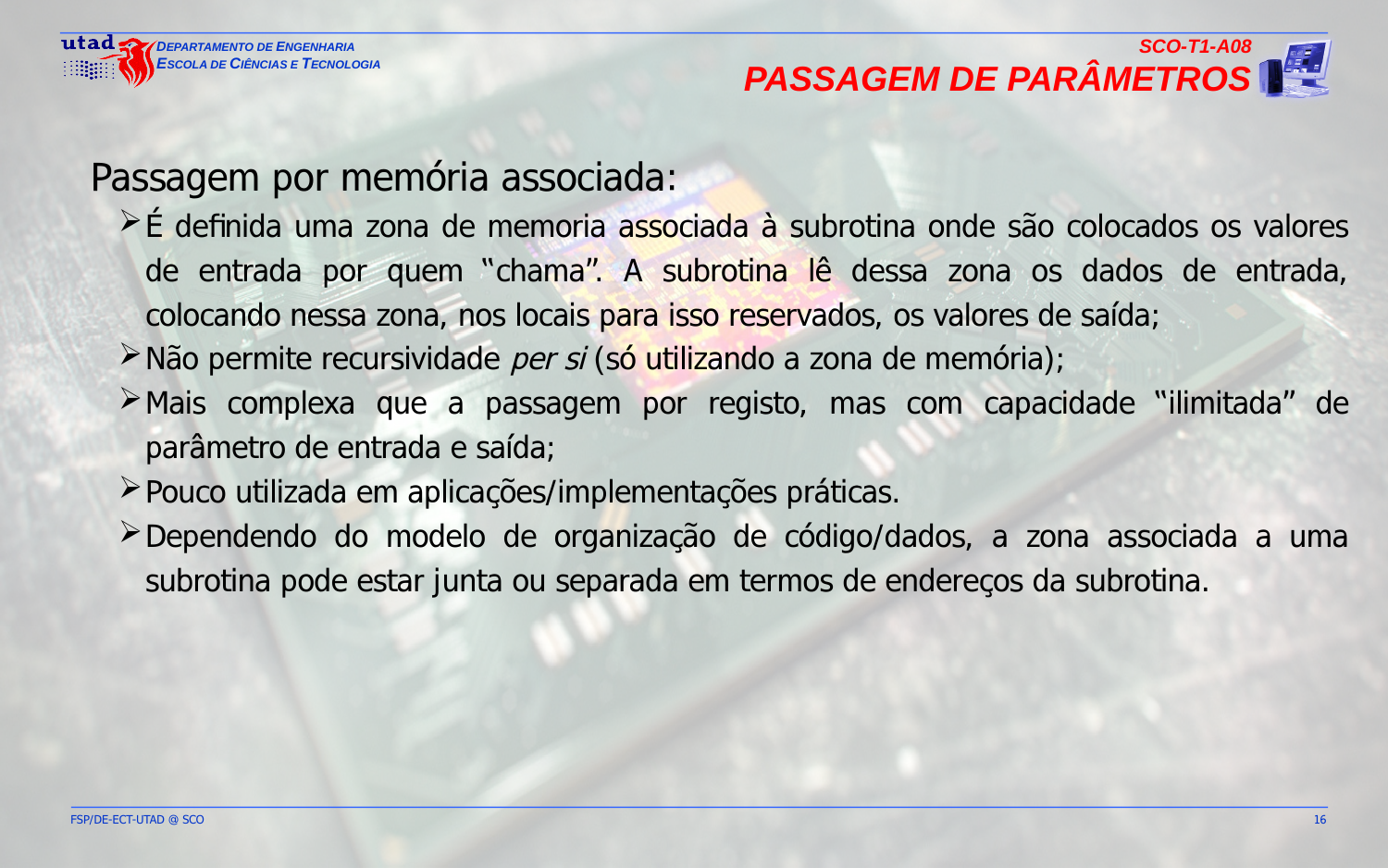

SCO-T1-A08
Passagem de parâmetros
Passagem por memória associada:
É definida uma zona de memoria associada à subrotina onde são colocados os valores de entrada por quem “chama”. A subrotina lê dessa zona os dados de entrada, colocando nessa zona, nos locais para isso reservados, os valores de saída;
Não permite recursividade per si (só utilizando a zona de memória);
Mais complexa que a passagem por registo, mas com capacidade “ilimitada” de parâmetro de entrada e saída;
Pouco utilizada em aplicações/implementações práticas.
Dependendo do modelo de organização de código/dados, a zona associada a uma subrotina pode estar junta ou separada em termos de endereços da subrotina.